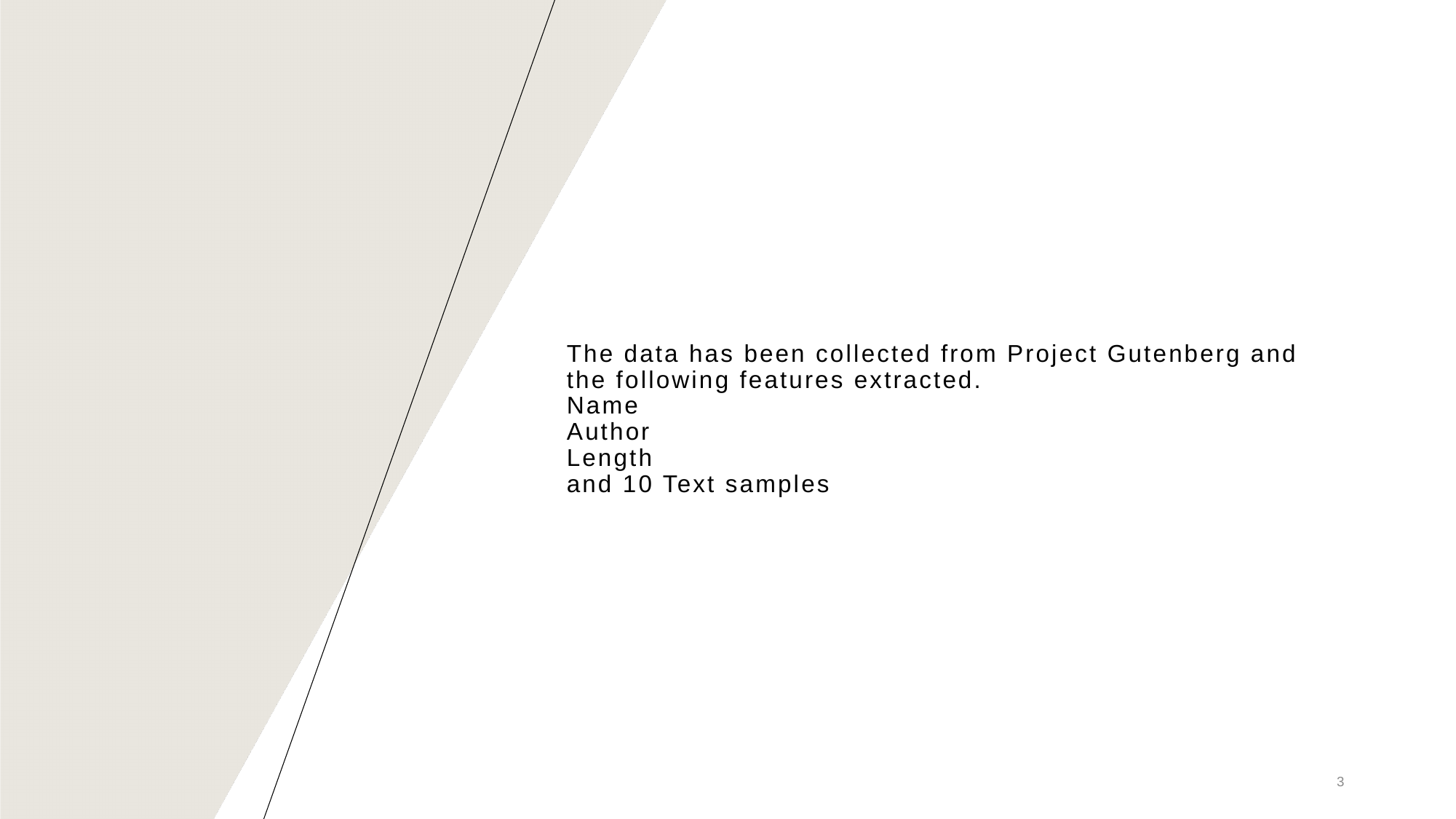

# The data has been collected from Project Gutenberg and the following features extracted. Name Author Length and 10 Text samples
3